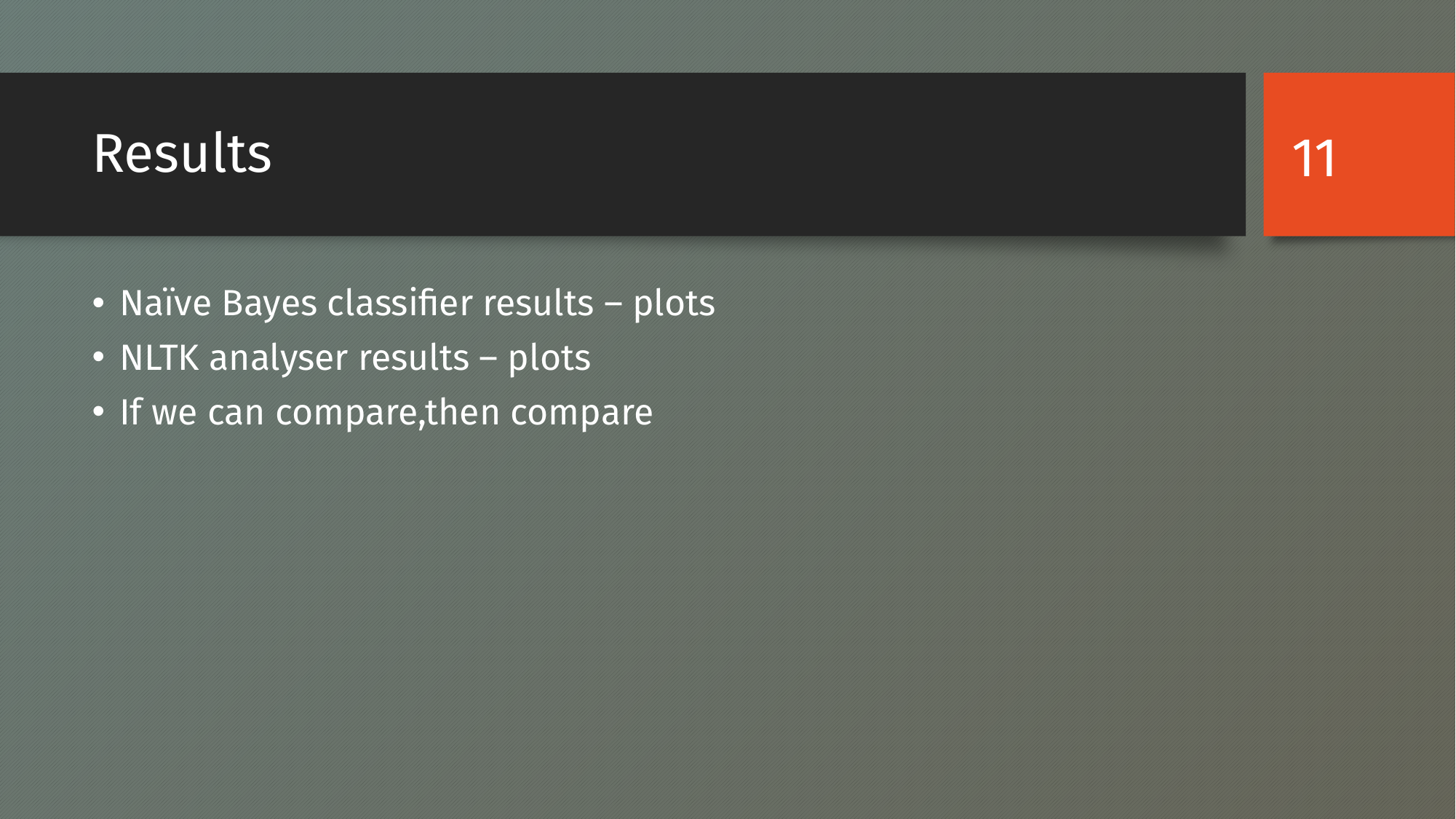

11
# Results
Naïve Bayes classifier results – plots
NLTK analyser results – plots
If we can compare,then compare